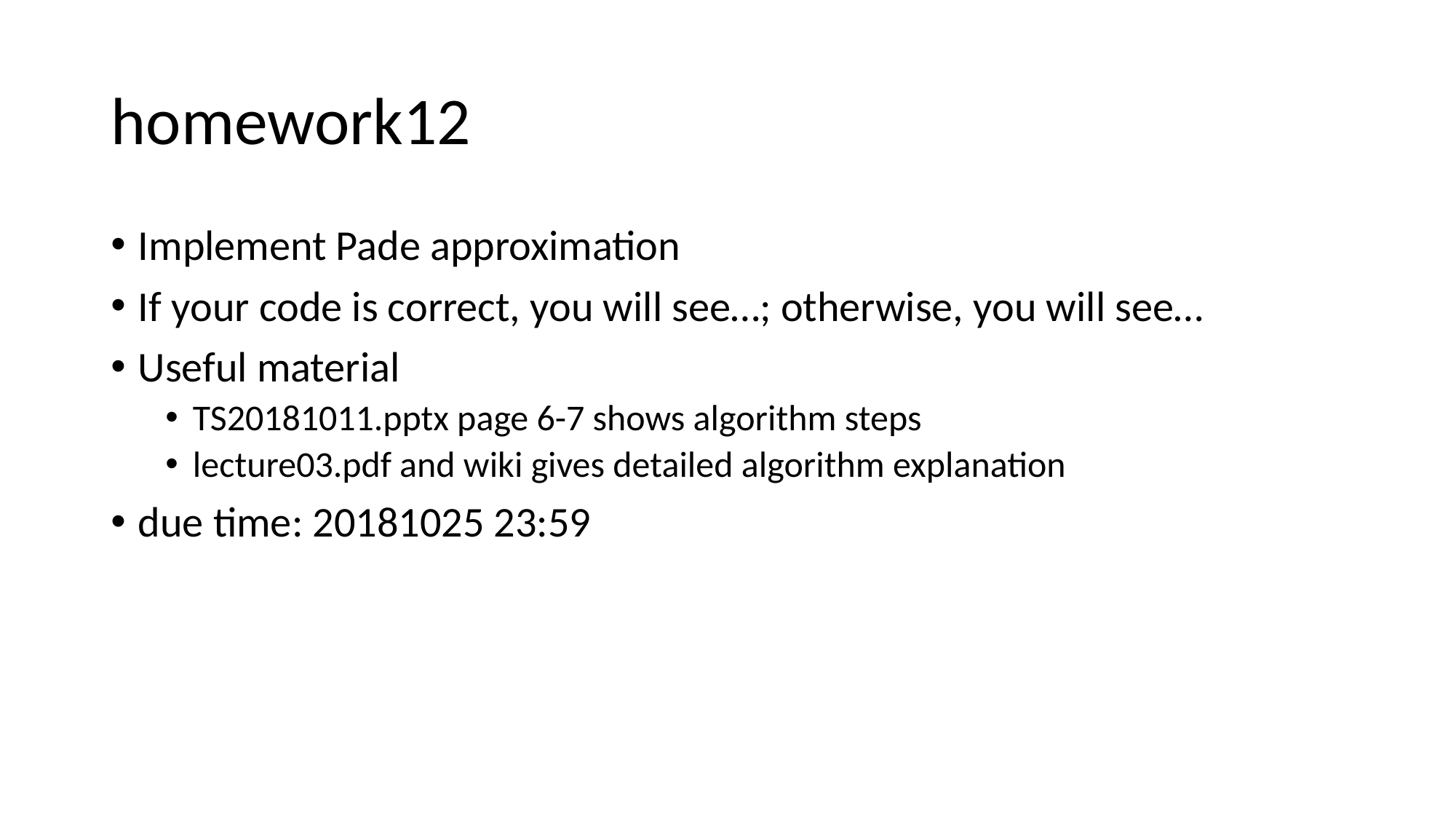

# homework12
Implement Pade approximation
If your code is correct, you will see…; otherwise, you will see…
Useful material
TS20181011.pptx page 6-7 shows algorithm steps
lecture03.pdf and wiki gives detailed algorithm explanation
due time: 20181025 23:59